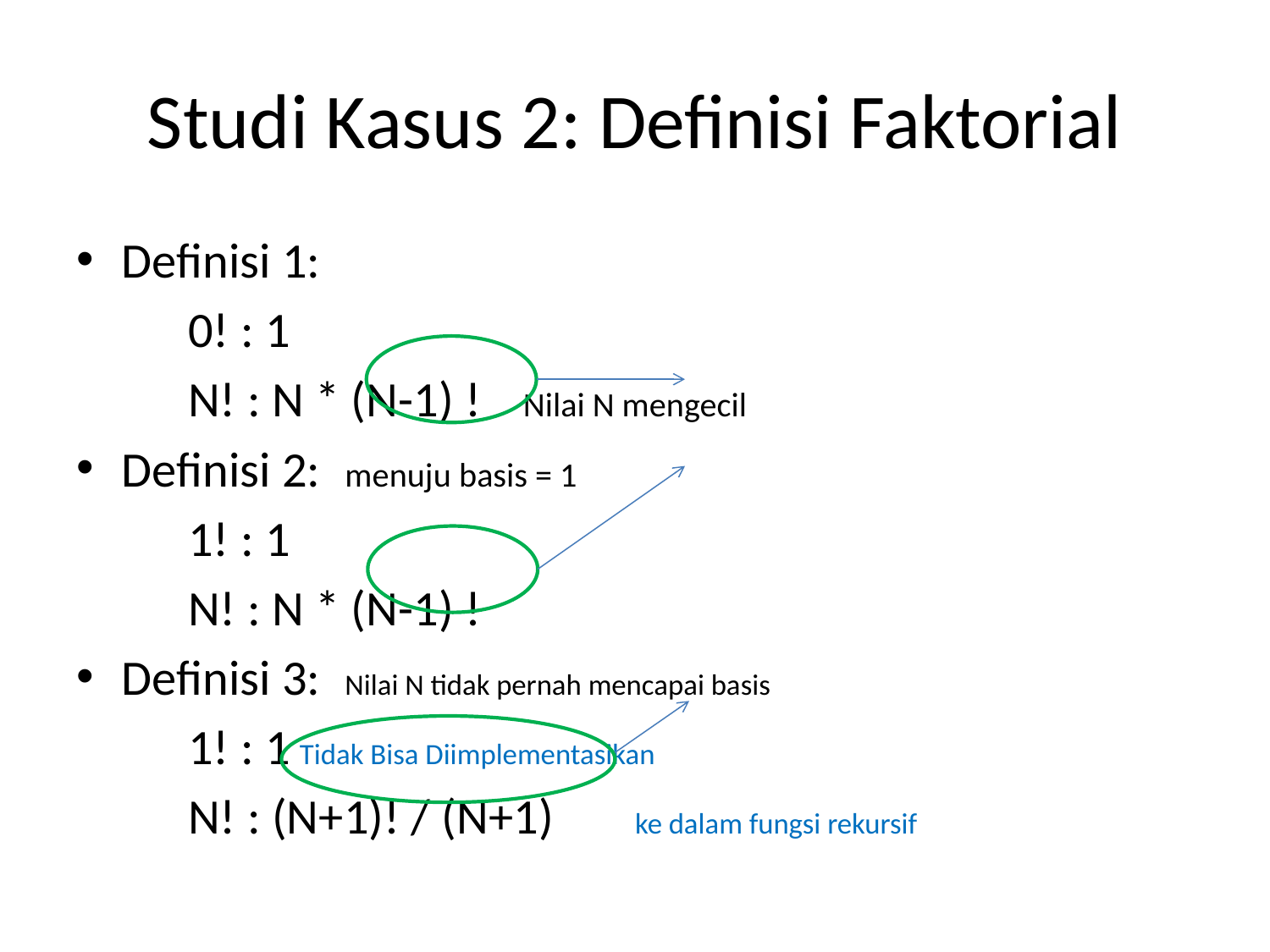

# Studi Kasus 2: Definisi Faktorial
Definisi 1:
	0! : 1
	N! : N * (N-1) !		Nilai N mengecil
Definisi 2:			menuju basis = 1
	1! : 1
	N! : N * (N-1) !
Definisi 3:			Nilai N tidak pernah mencapai basis
	1! : 1				Tidak Bisa Diimplementasikan
	N! : (N+1)! / (N+1)	ke dalam fungsi rekursif